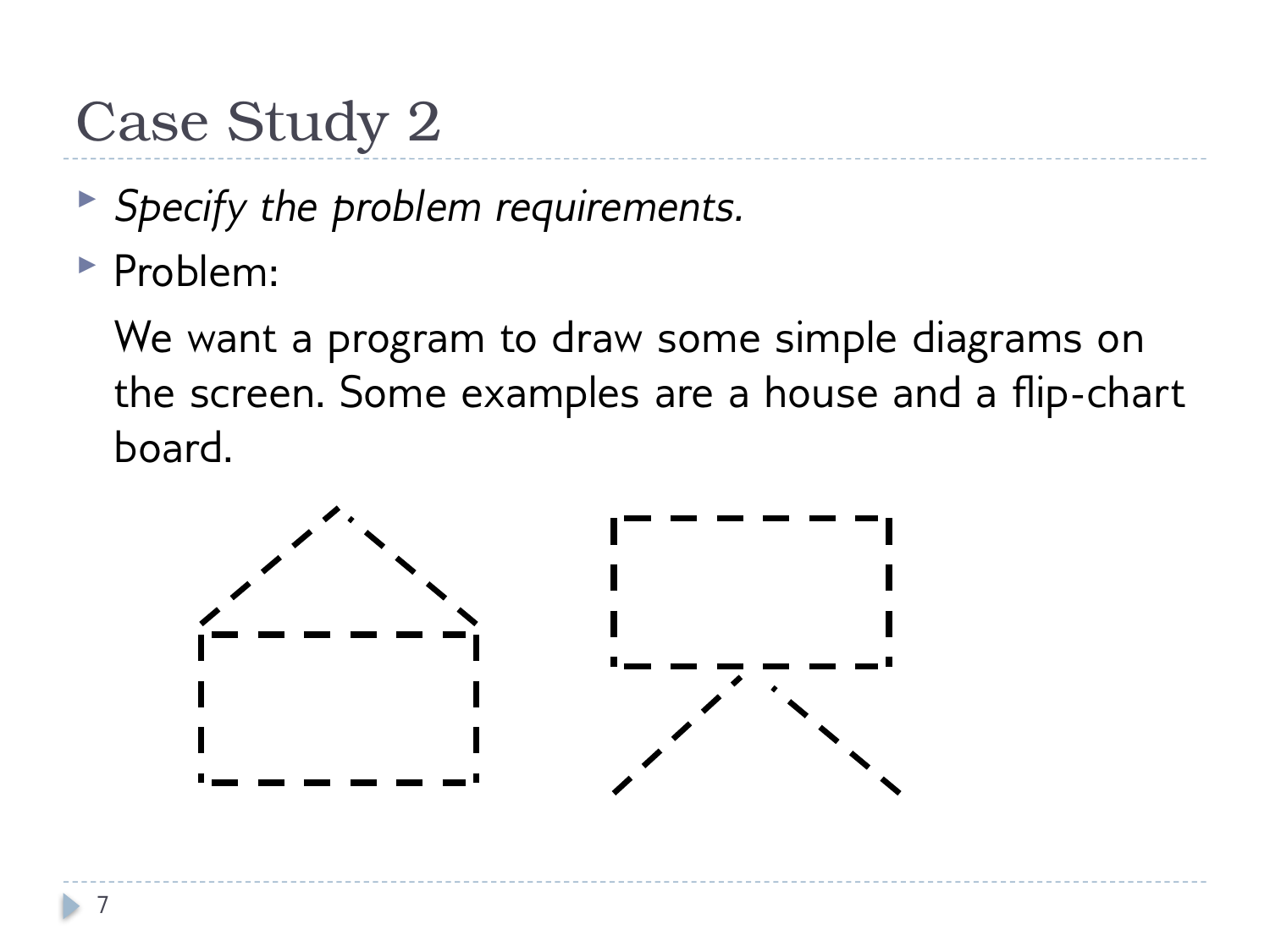

# Case Study 2
Specify the problem requirements.
Problem:
	We want a program to draw some simple diagrams on the screen. Some examples are a house and a flip-chart board.

7